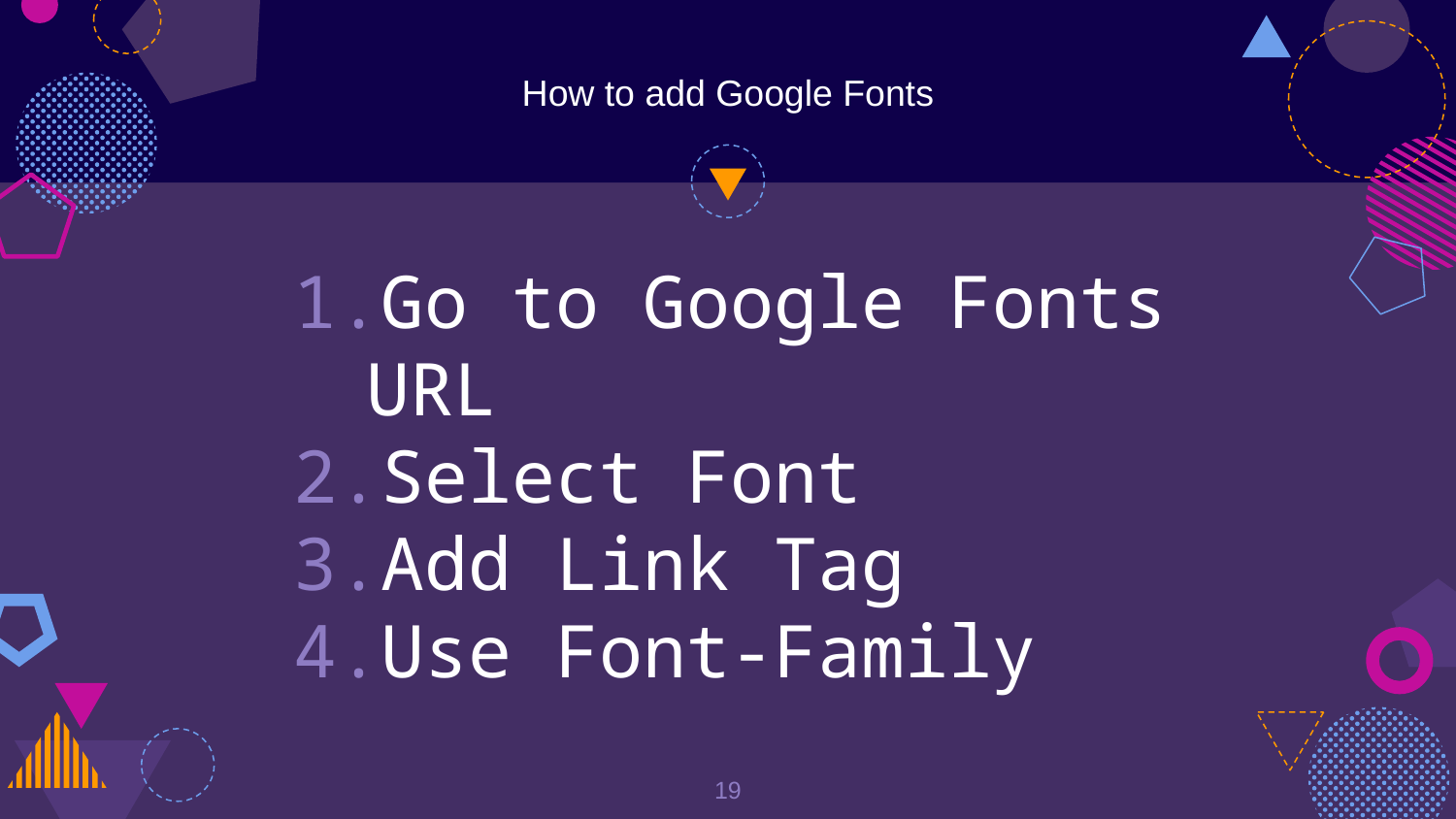

# How to add Google Fonts
Go to Google Fonts URL
Select Font
Add Link Tag
Use Font-Family

19